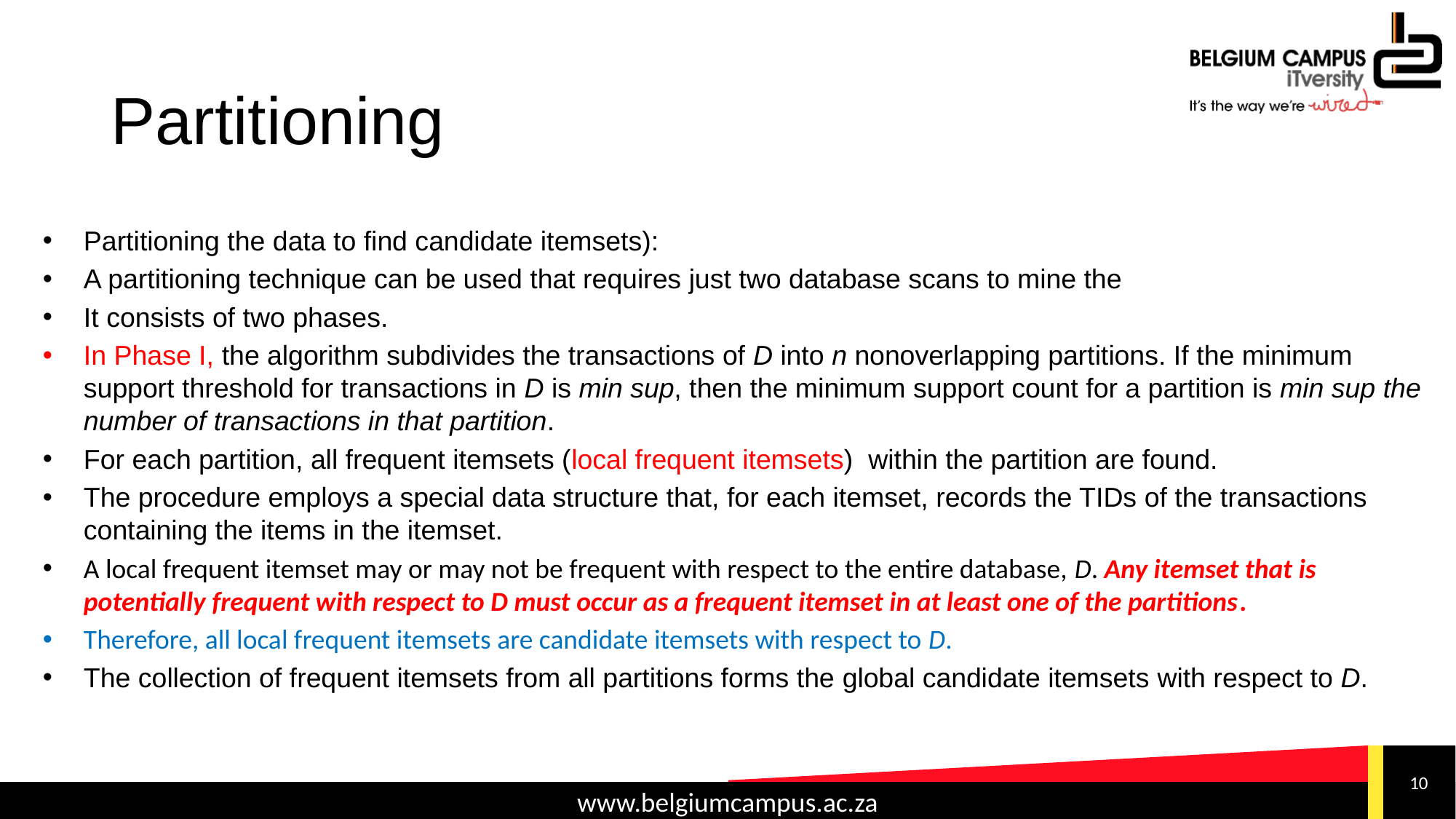

# Partitioning
Partitioning the data to find candidate itemsets):
A partitioning technique can be used that requires just two database scans to mine the
It consists of two phases.
In Phase I, the algorithm subdivides the transactions of D into n nonoverlapping partitions. If the minimum support threshold for transactions in D is min sup, then the minimum support count for a partition is min sup the number of transactions in that partition.
For each partition, all frequent itemsets (local frequent itemsets)  within the partition are found.
The procedure employs a special data structure that, for each itemset, records the TIDs of the transactions containing the items in the itemset.
A local frequent itemset may or may not be frequent with respect to the entire database, D. Any itemset that is potentially frequent with respect to D must occur as a frequent itemset in at least one of the partitions.
Therefore, all local frequent itemsets are candidate itemsets with respect to D.
The collection of frequent itemsets from all partitions forms the global candidate itemsets with respect to D.